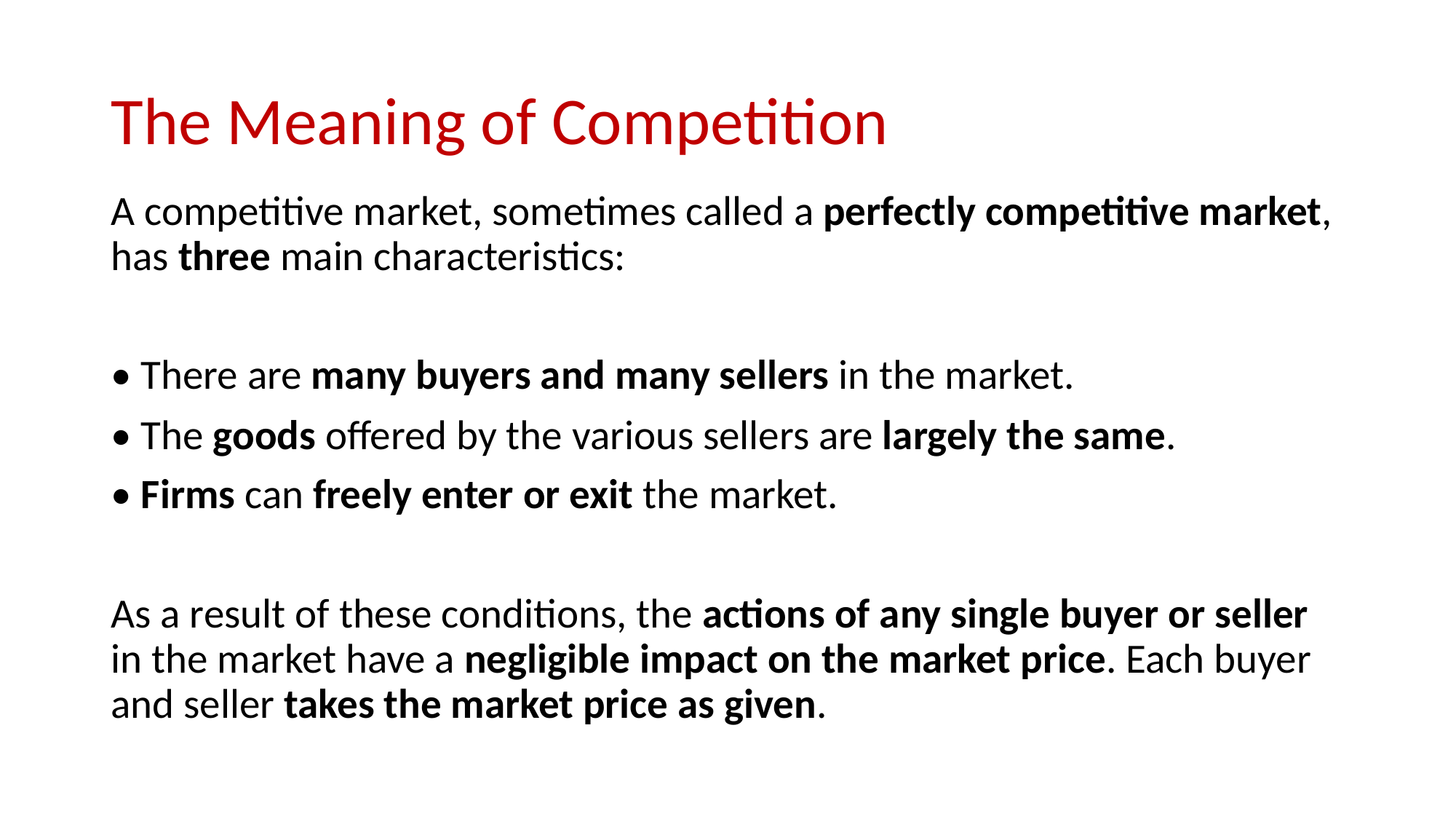

# The Meaning of Competition
A competitive market, sometimes called a perfectly competitive market, has three main characteristics:

• There are many buyers and many sellers in the market.
• The goods offered by the various sellers are largely the same.
• Firms can freely enter or exit the market.

As a result of these conditions, the actions of any single buyer or seller in the market have a negligible impact on the market price. Each buyer and seller takes the market price as given.